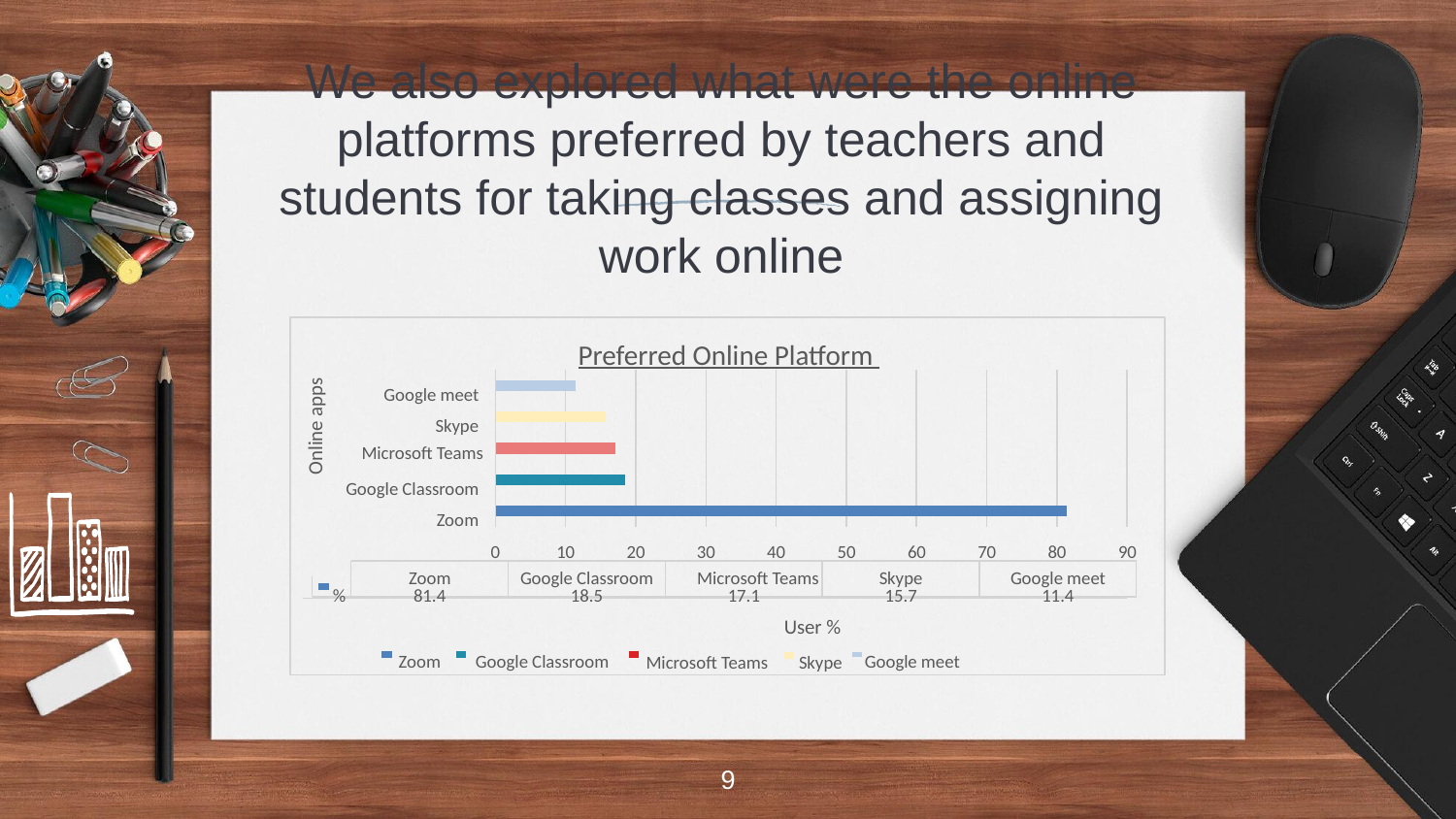

# We also explored what were the online platforms preferred by teachers and students for taking classes and assigning work online

Preferred Online Platform

Google meet

Skype

Online apps
Microsoft Teams

Google Classroom

Zoom

0
10
20
30
40
50
60
70
80
90

Zoom
Google Classroom
Microsoft Teams
Skype
Google meet

%
81.4
18.5
17.1
15.7
11.4

User %
Zoom
Google Classroom
Google meet
Microsoft Teams
Skype

9